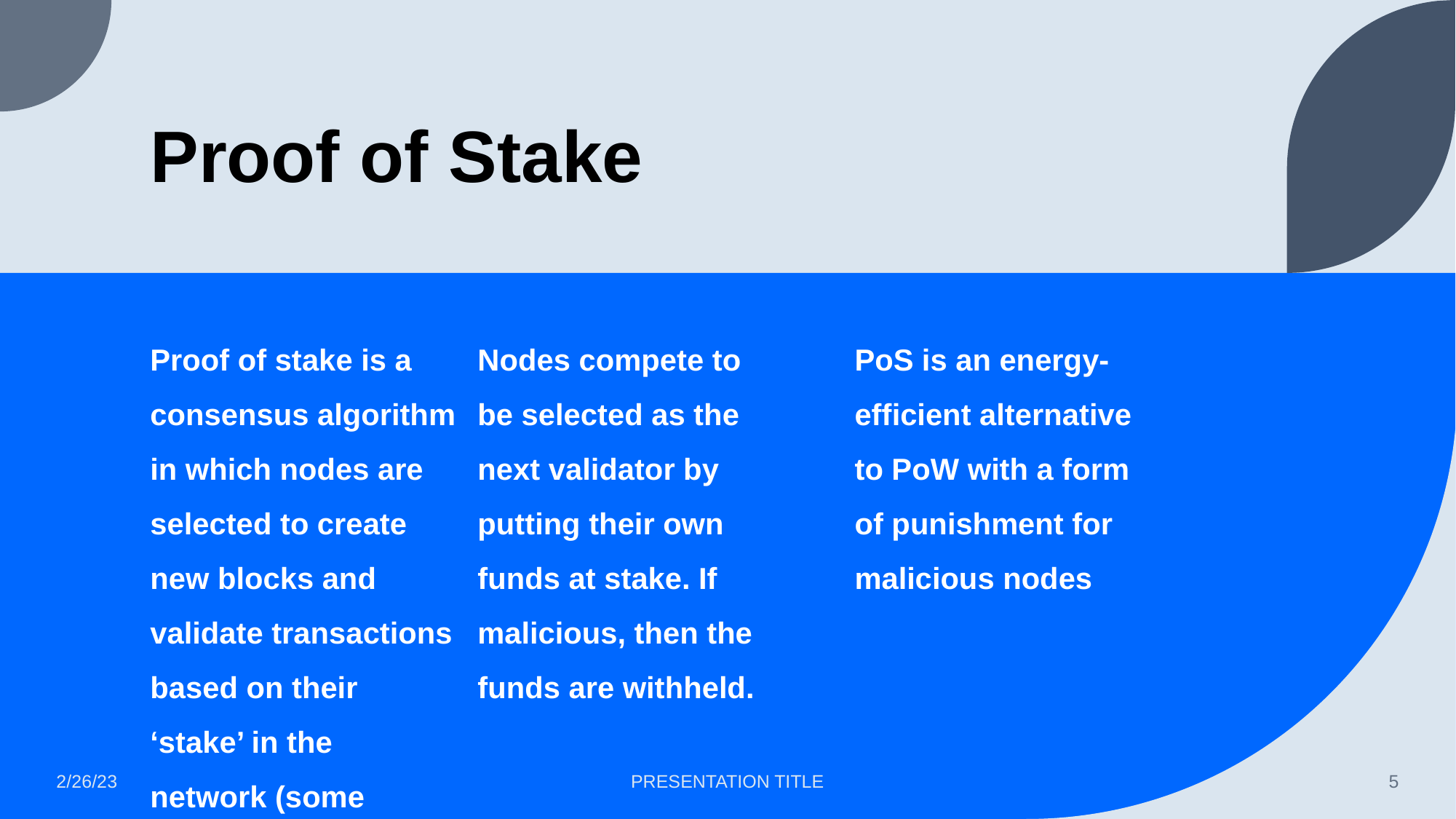

# Proof of Stake
PoS is an energy-efficient alternative to PoW with a form of punishment for malicious nodes
Nodes compete to be selected as the next validator by putting their own funds at stake. If malicious, then the funds are withheld.
Proof of stake is a consensus algorithm in which nodes are selected to create new blocks and validate transactions based on their ‘stake’ in the network (some asset).
2/26/23
PRESENTATION TITLE
5